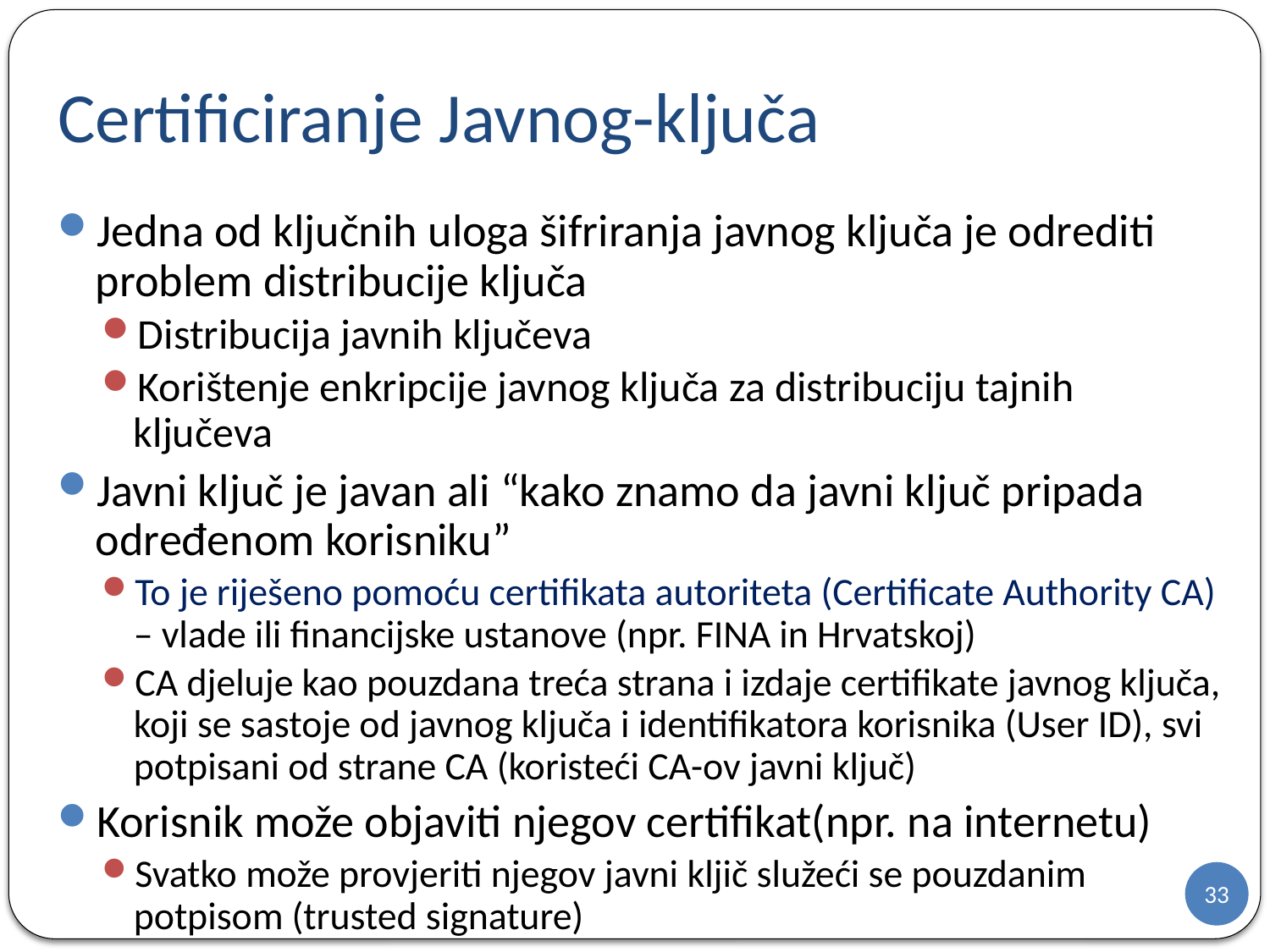

# Certificiranje Javnog-ključa
Jedna od ključnih uloga šifriranja javnog ključa je odrediti problem distribucije ključa
Distribucija javnih ključeva
Korištenje enkripcije javnog ključa za distribuciju tajnih ključeva
Javni ključ je javan ali “kako znamo da javni ključ pripada određenom korisniku”
To je riješeno pomoću certifikata autoriteta (Certificate Authority CA) – vlade ili financijske ustanove (npr. FINA in Hrvatskoj)
CA djeluje kao pouzdana treća strana i izdaje certifikate javnog ključa, koji se sastoje od javnog ključa i identifikatora korisnika (User ID), svi potpisani od strane CA (koristeći CA-ov javni ključ)
Korisnik može objaviti njegov certifikat(npr. na internetu)
Svatko može provjeriti njegov javni kljič služeći se pouzdanim potpisom (trusted signature)
33